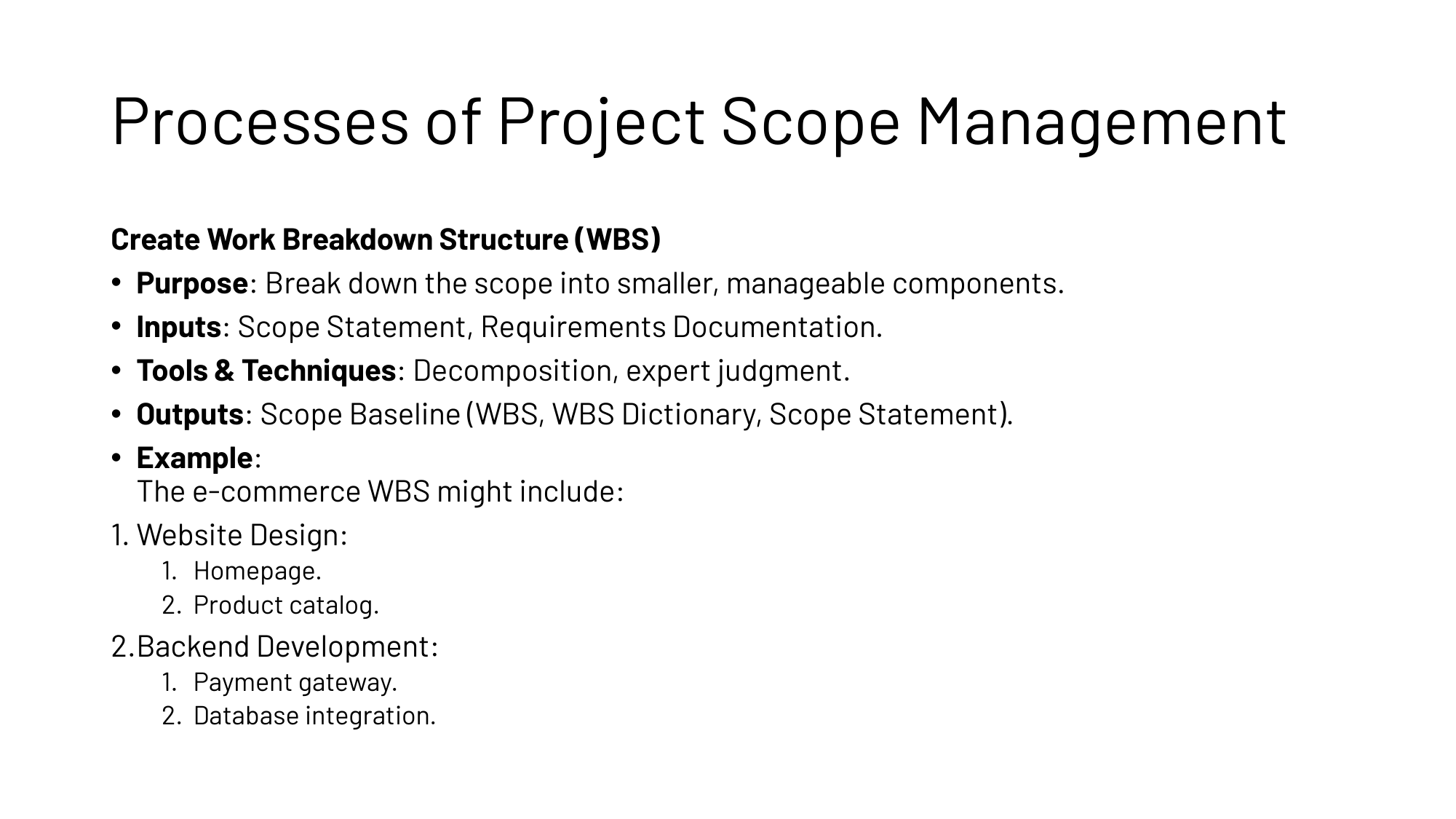

# Processes of Project Scope Management
Create Work Breakdown Structure (WBS)
Purpose: Break down the scope into smaller, manageable components.
Inputs: Scope Statement, Requirements Documentation.
Tools & Techniques: Decomposition, expert judgment.
Outputs: Scope Baseline (WBS, WBS Dictionary, Scope Statement).
Example:
The e-commerce WBS might include:
Website Design:
Homepage.
Product catalog.
Backend Development:
Payment gateway.
Database integration.